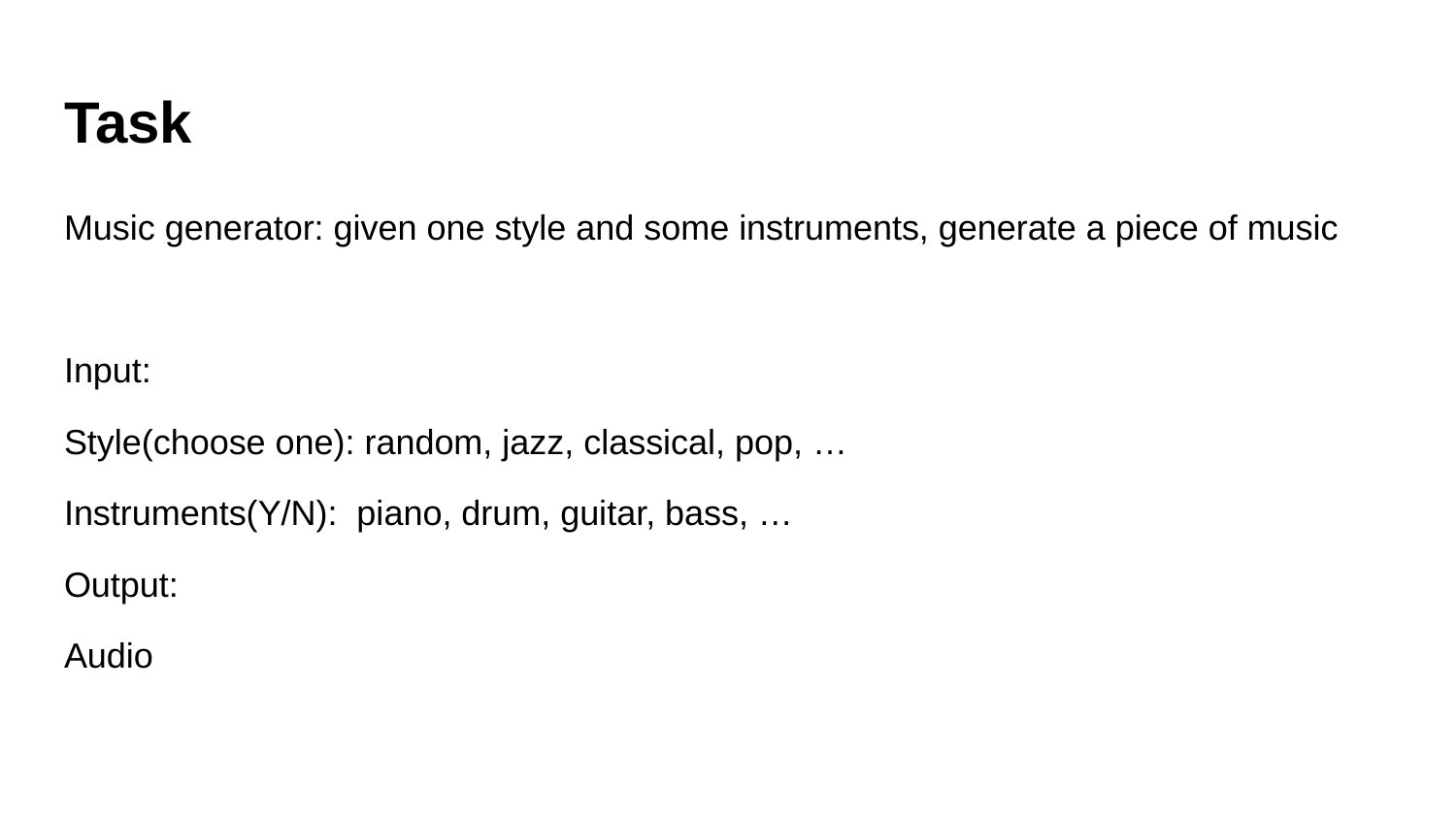

# Task
Music generator: given one style and some instruments, generate a piece of music

Input:
Style(choose one): random, jazz, classical, pop, …
Instruments(Y/N):  piano, drum, guitar, bass, …
Output:
Audio